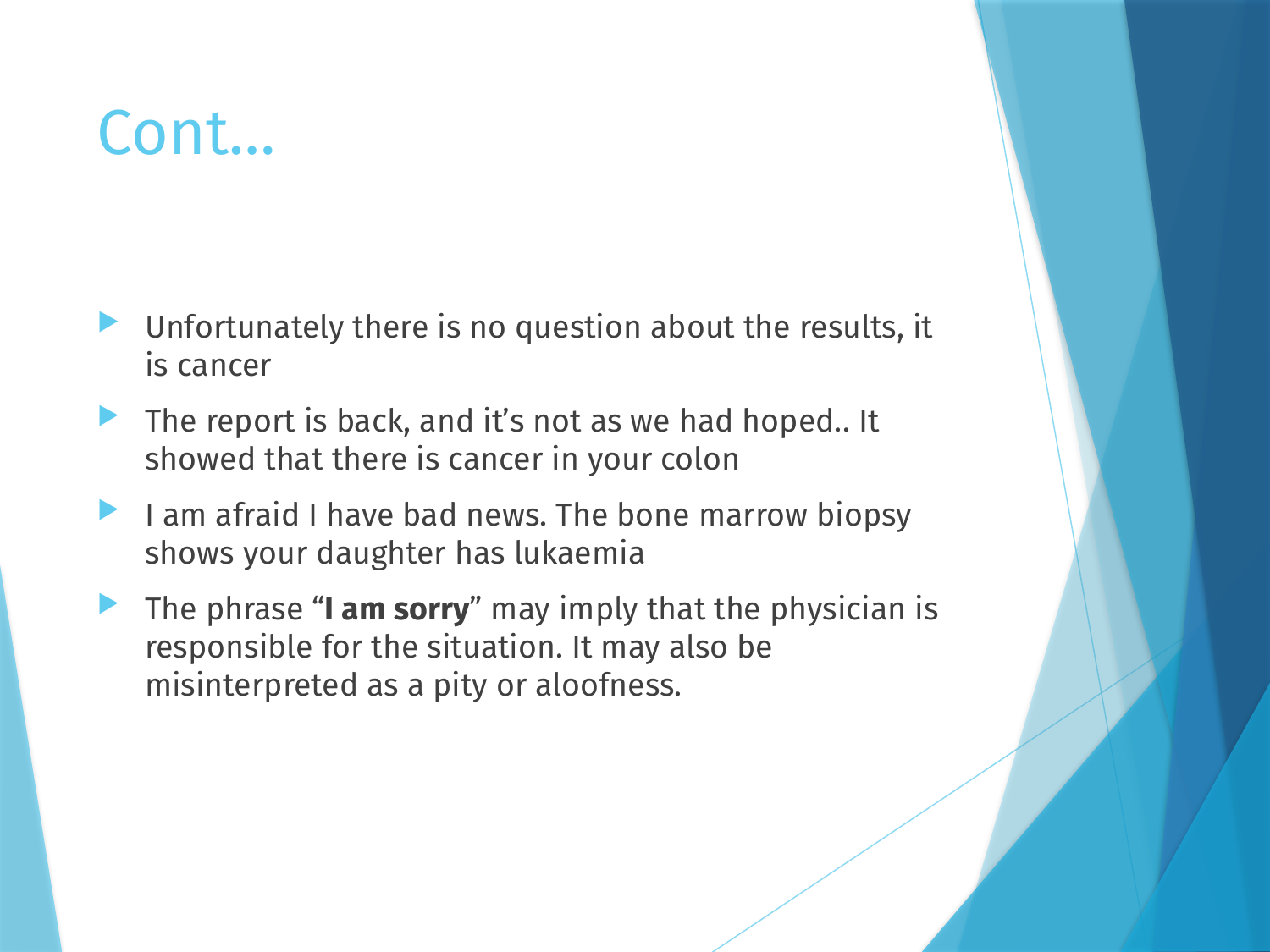

# Cont…
Unfortunately there is no question about the results, it is cancer
The report is back, and it’s not as we had hoped.. It showed that there is cancer in your colon
I am afraid I have bad news. The bone marrow biopsy shows your daughter has lukaemia
The phrase “I am sorry” may imply that the physician is responsible for the situation. It may also be misinterpreted as a pity or aloofness.